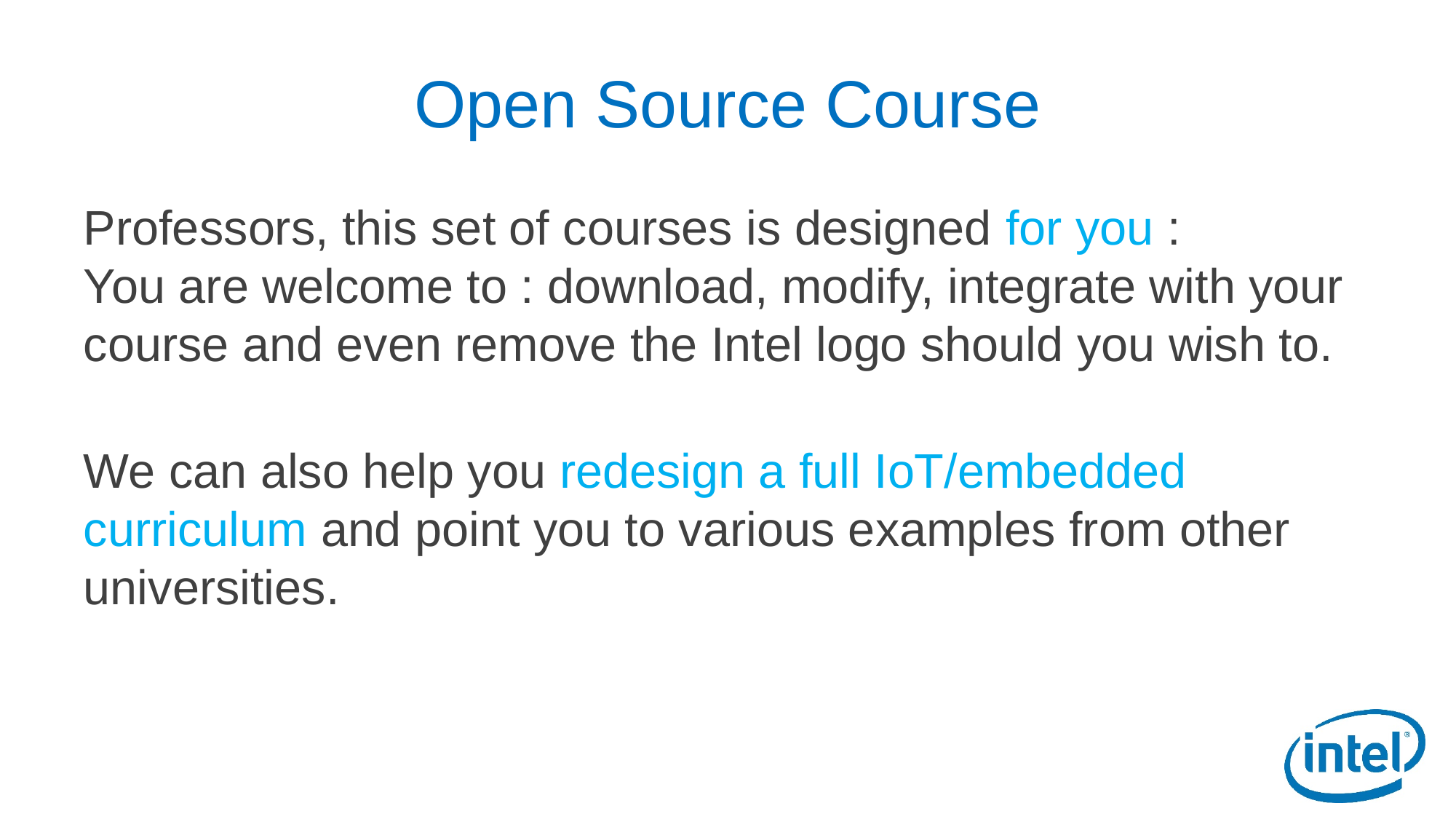

# Open Source Course
Professors, this set of courses is designed for you :
You are welcome to : download, modify, integrate with your course and even remove the Intel logo should you wish to.
We can also help you redesign a full IoT/embedded curriculum and point you to various examples from other universities.